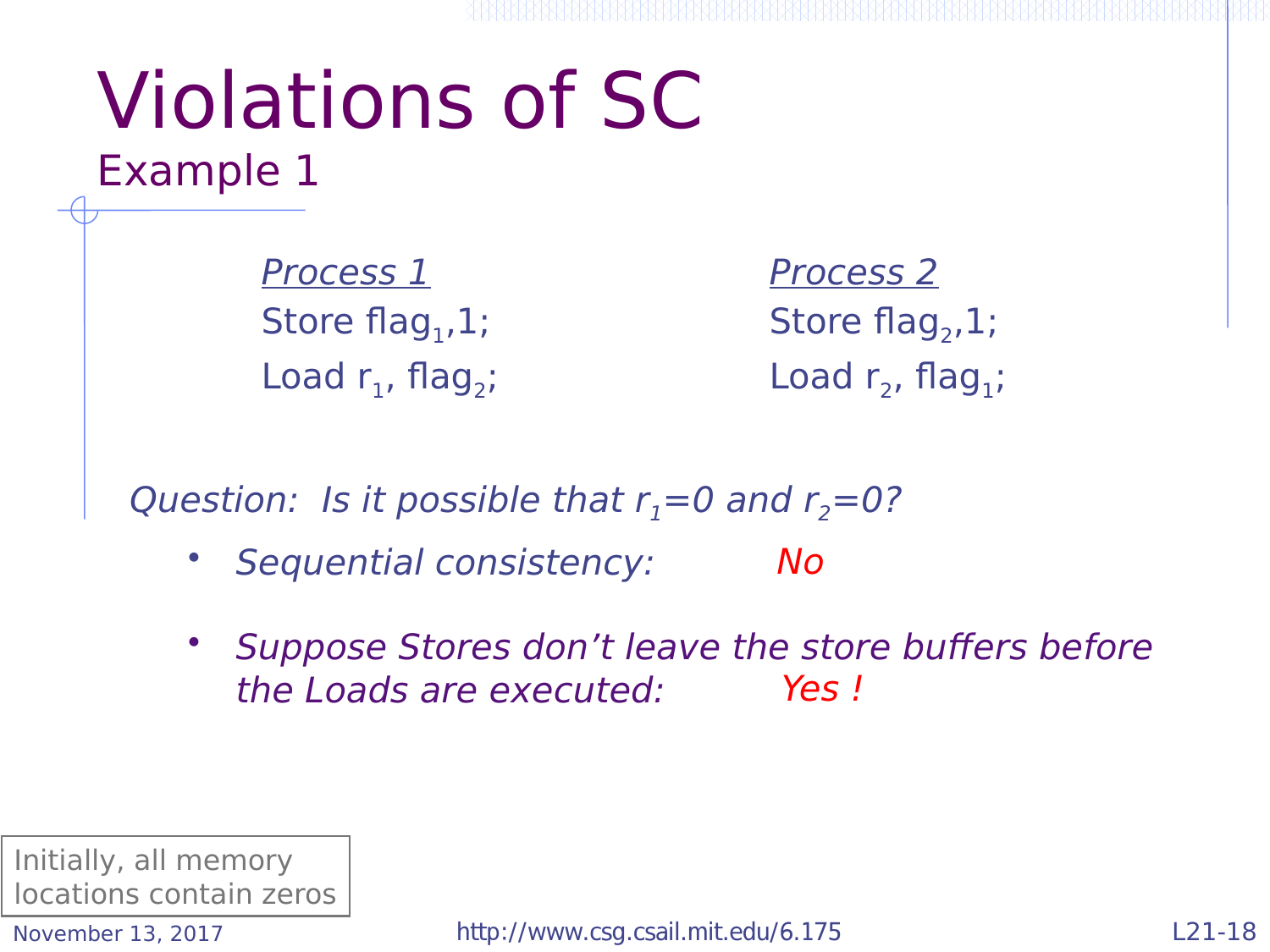

# Violations of SC Example 1
		Process 1			Process 2
		Store flag1,1;			Store flag2,1;
		Load r1, flag2;			Load r2, flag1;
Question:  Is it possible that r1=0 and r2=0?
No
Sequential consistency:

Suppose Stores don’t leave the store buffers before the Loads are executed:

Yes !
Initially, all memory
locations contain zeros
November 13, 2017
http://www.csg.csail.mit.edu/6.175
L21-18